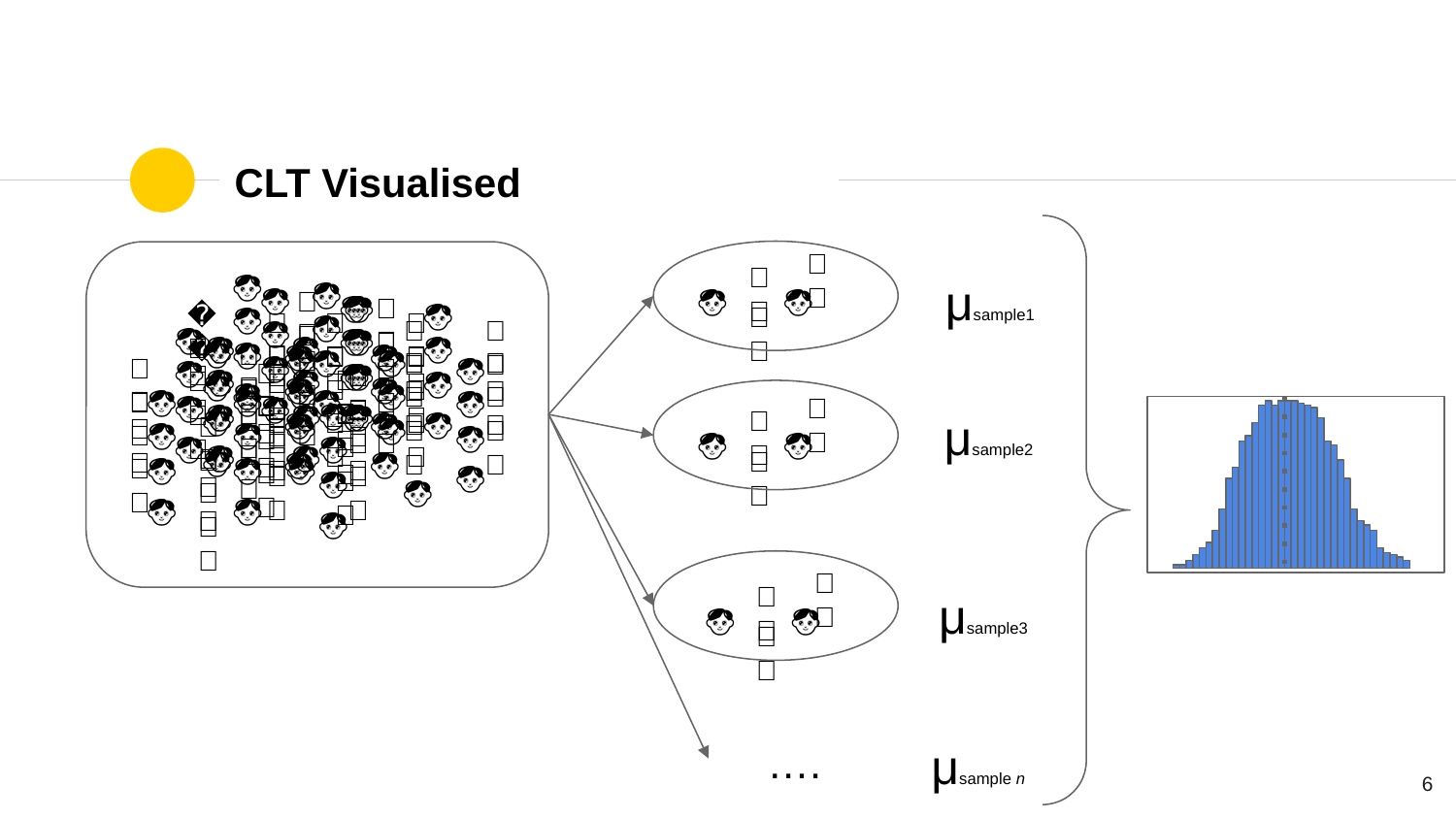

# CLT Visualised

👩

👩
👦
μsample1
👦
👦
👦
👦
👩
👦
👦
👩
👩
👦
👩
👦
👩
👩
👩
👦
👩
👩
👦
👩
👦
👦
👦
👩
👩
👦
👦
👦
👦
👦
👩
👩
👦
👩
👦
👩
👦
👩
👦
👦
👩
👩
👦
👩
👩
👦
👦
👩
👩
👦
👦
👩
👩
👩
👦
👦
👩
👩
👩
👦
👦
👩
👦
👦
👩
👩
👦
👦
👦
👩
👦
👦
👩
👦
👦
👩
👦
👩
👦
👩
👩
👩

👩
👩
👦
👩
👦
👦
👦
👦
👩
👦
👩
👩
👩
👦
👦
👦
μsample2
👩
👩

👦
👦
👩
👩
👩

👦
👦

👩
👩
👦

👩
👦
👦
👦
👦

👩

👦
👦
👩
👩
👦
👦
👦

👩
👦
👦
👦

👩
👩
👩

👦
👩
👦
👩
👦

👦
👦

👦
👩

👩

👩

μsample3
👦
👦
👩
….
μsample n
6